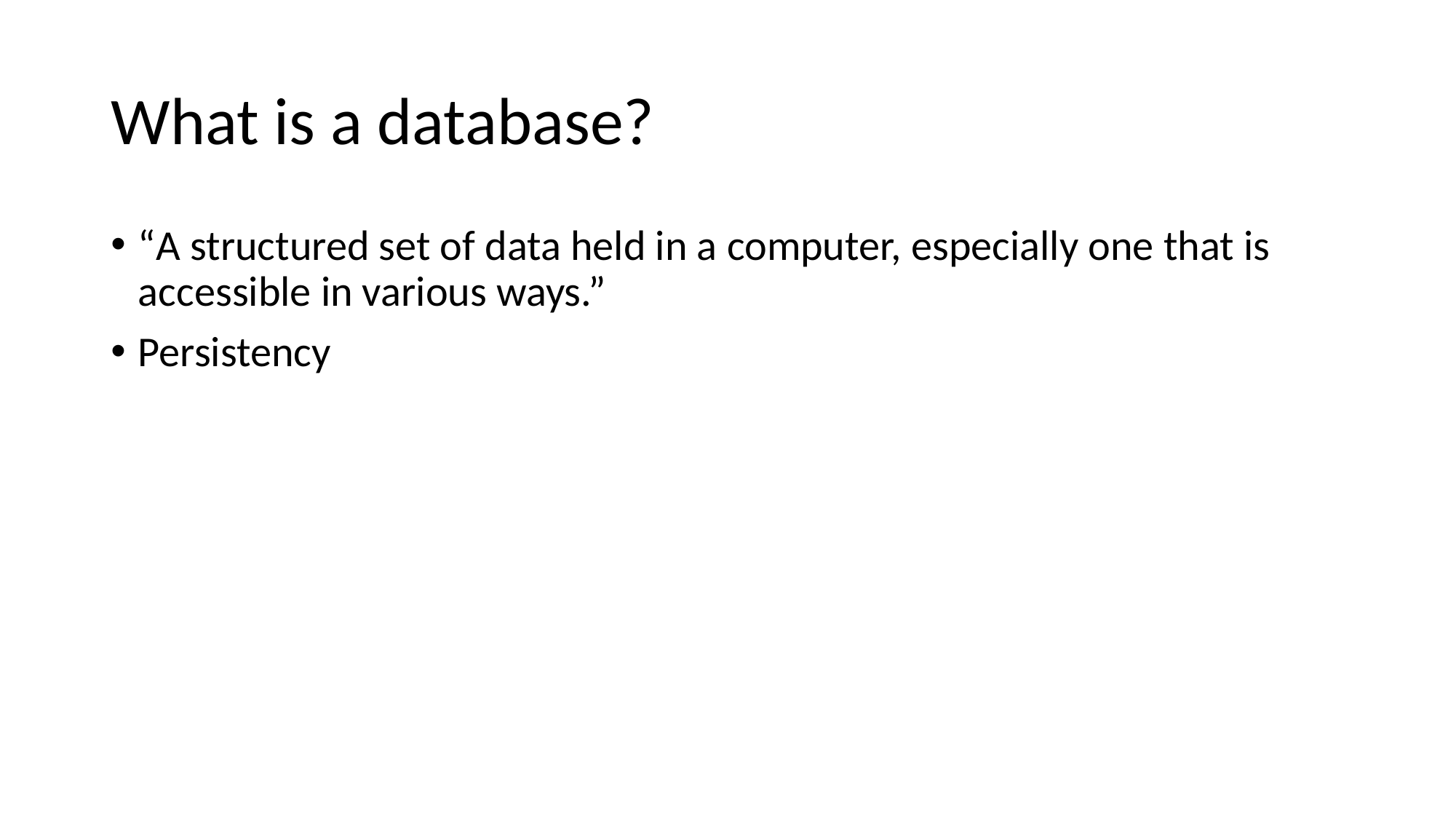

# What is a database?
“A structured set of data held in a computer, especially one that is accessible in various ways.”
Persistency